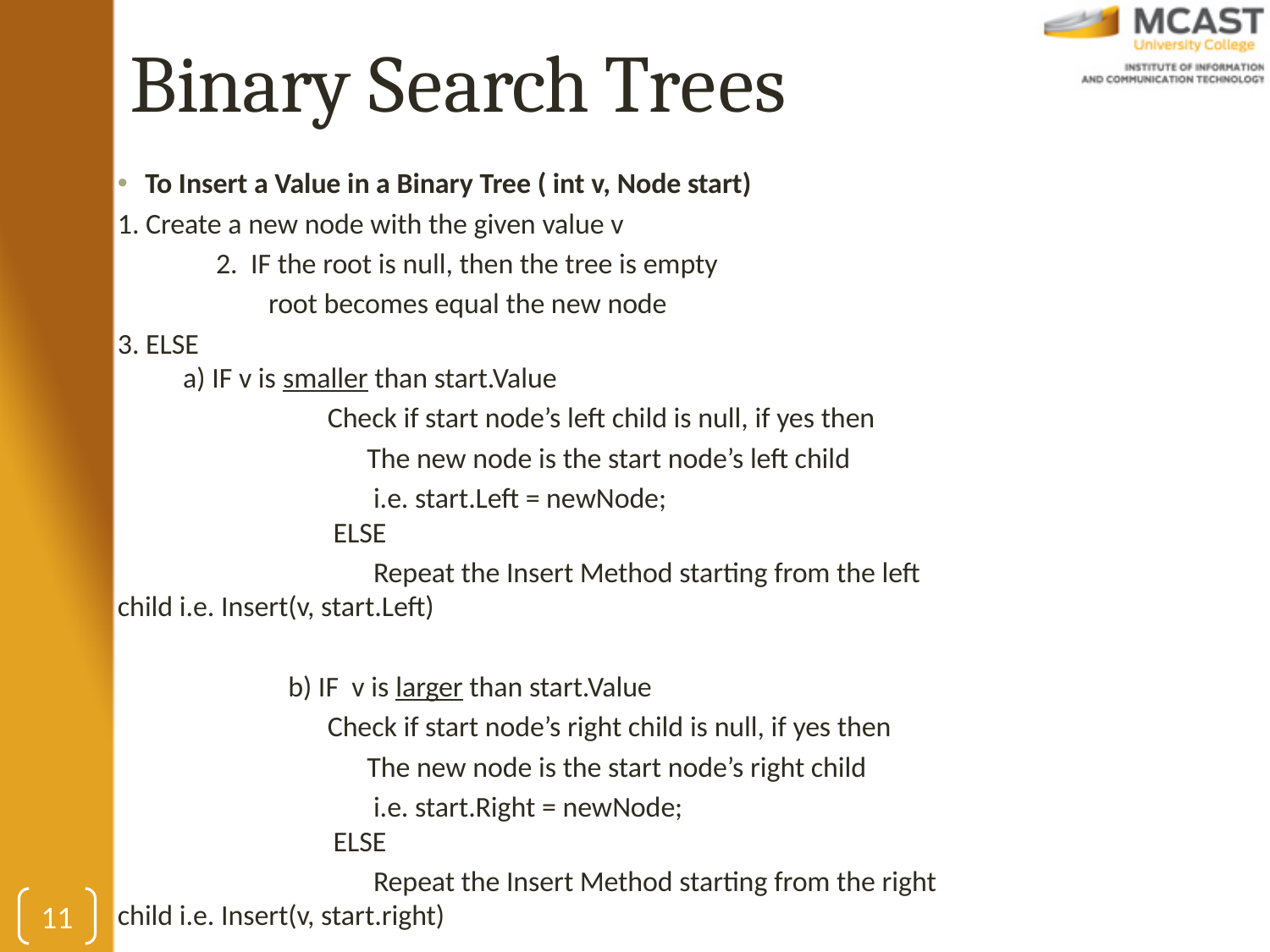

# Binary Search Trees
To Insert a Value in a Binary Tree ( int v, Node start)
	1. Create a new node with the given value v
               2.  IF the root is null, then the tree is empty
                       root becomes equal the new node
	3. ELSE
	          a) IF v is smaller than start.Value
                                Check if start node’s left child is null, if yes then
                                      The new node is the start node’s left child
                                       i.e. start.Left = newNode;
                                 ELSE
                                       Repeat the Insert Method starting from the left                           		            child i.e. Insert(v, start.Left)

                          b) IF  v is larger than start.Value
                                Check if start node’s right child is null, if yes then
                                      The new node is the start node’s right child
                                       i.e. start.Right = newNode;
                                 ELSE
                                       Repeat the Insert Method starting from the right                           		            child i.e. Insert(v, start.right)
11